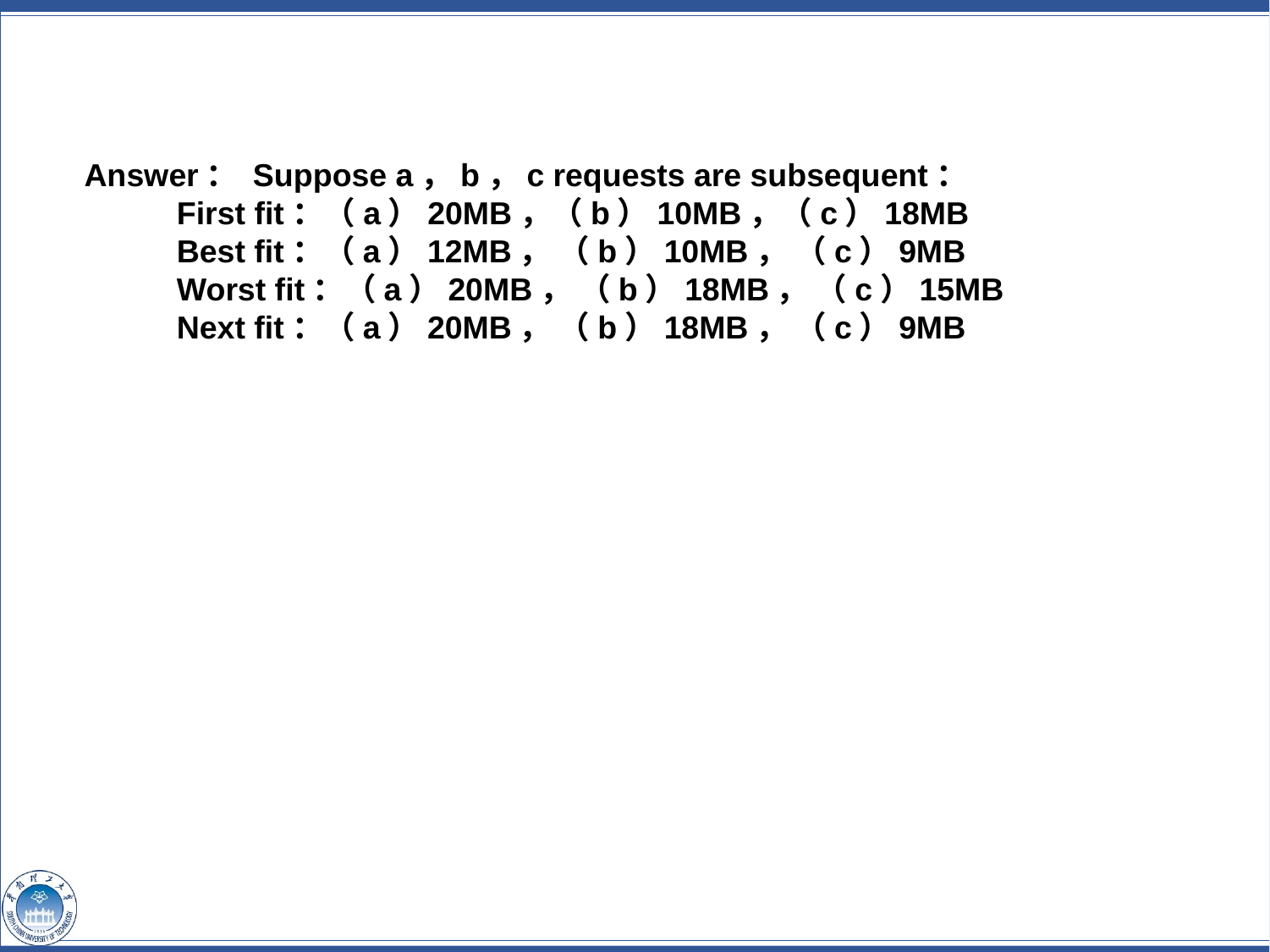

Answer： Suppose a，b，c requests are subsequent：
First fit：（a）20MB，（b）10MB，（c）18MB
Best fit：（a）12MB， （b）10MB， （c）9MB
Worst fit：（a）20MB， （b）18MB， （c）15MB
Next fit：（a）20MB， （b）18MB， （c）9MB